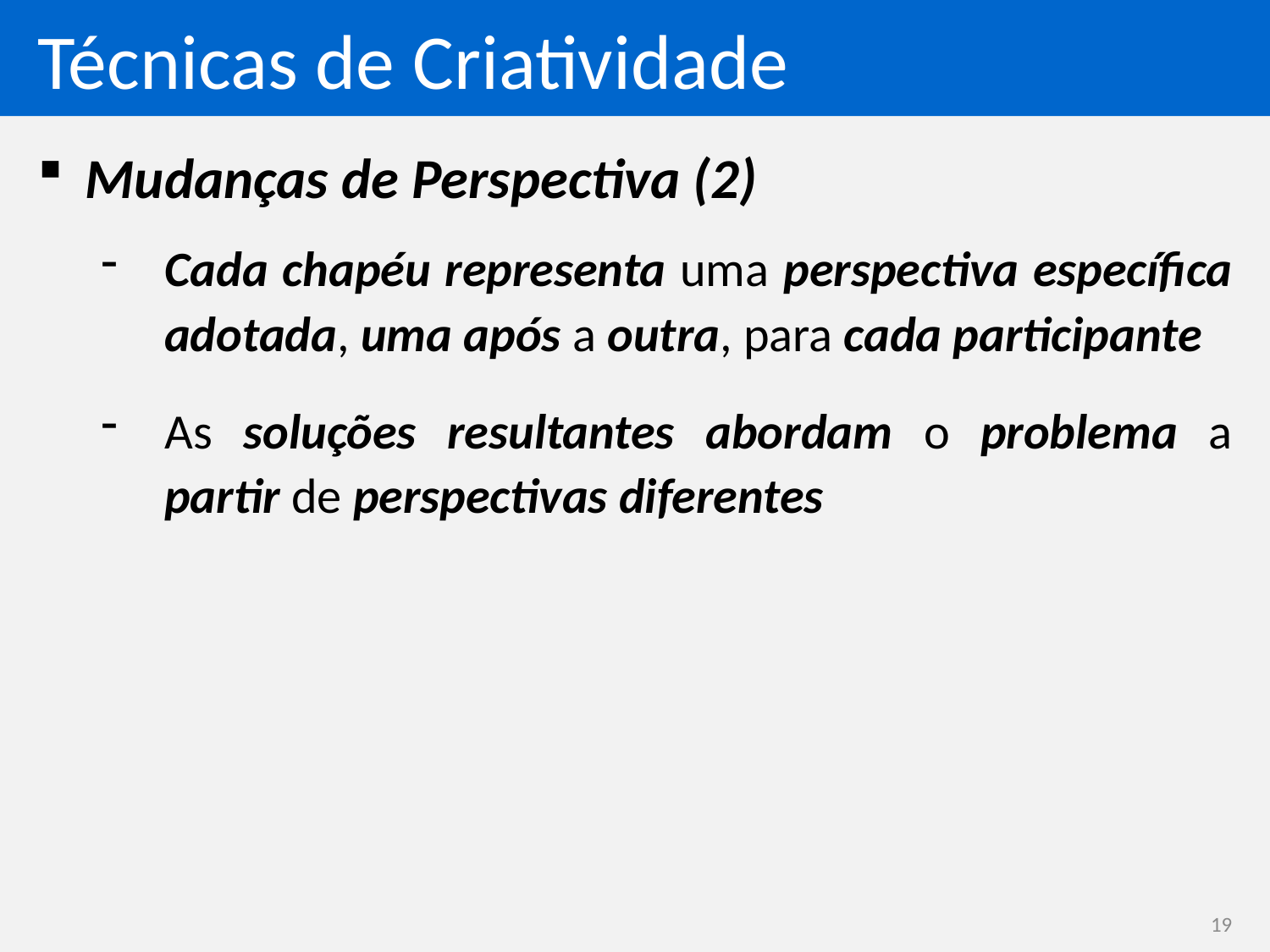

# Técnicas de Criatividade
Mudanças de Perspectiva (2)
Cada chapéu representa uma perspectiva específica adotada, uma após a outra, para cada participante
As soluções resultantes abordam o problema a partir de perspectivas diferentes

19